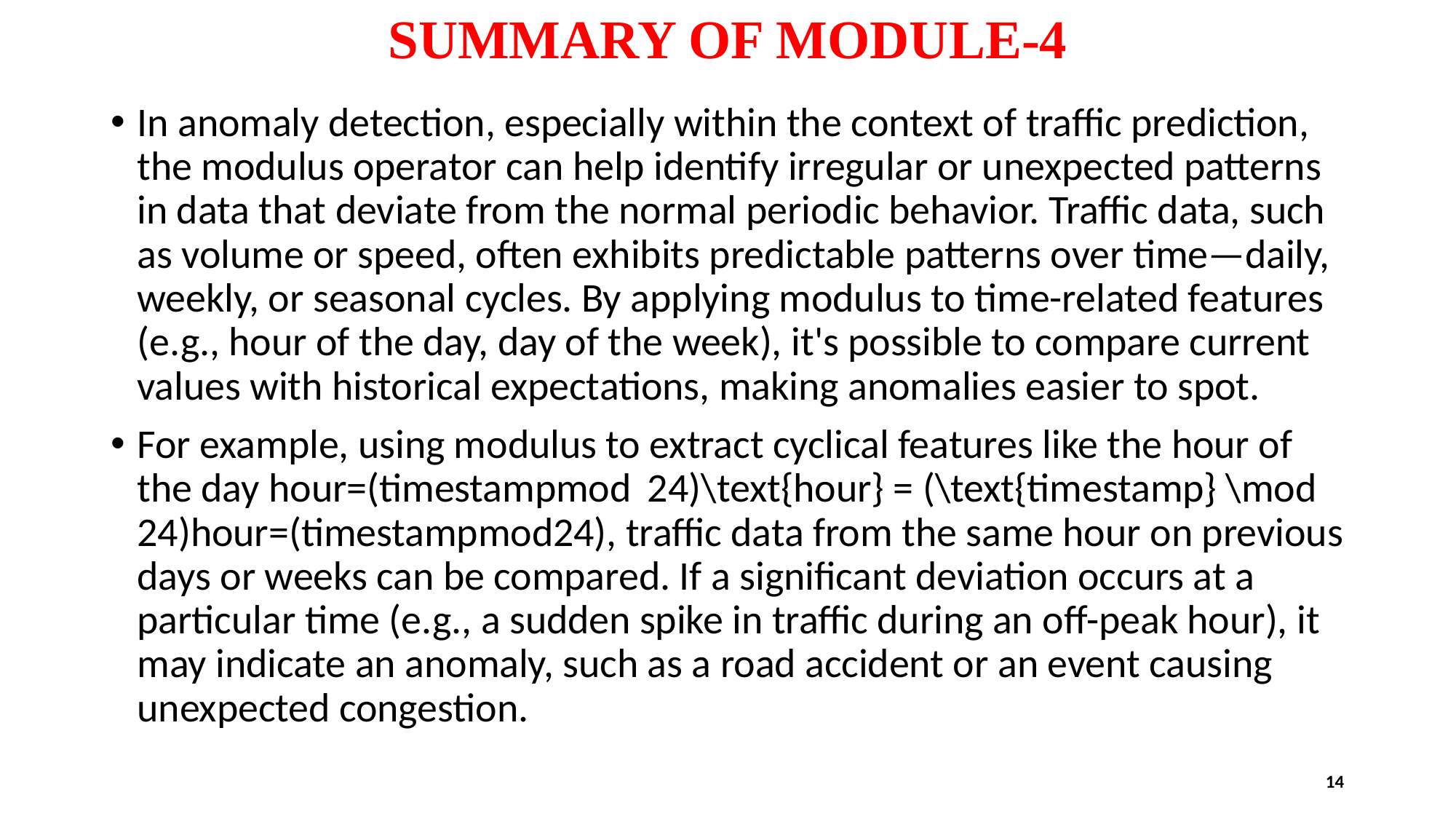

# SUMMARY OF MODULE-4
In anomaly detection, especially within the context of traffic prediction, the modulus operator can help identify irregular or unexpected patterns in data that deviate from the normal periodic behavior. Traffic data, such as volume or speed, often exhibits predictable patterns over time—daily, weekly, or seasonal cycles. By applying modulus to time-related features (e.g., hour of the day, day of the week), it's possible to compare current values with historical expectations, making anomalies easier to spot.
For example, using modulus to extract cyclical features like the hour of the day hour=(timestampmod  24)\text{hour} = (\text{timestamp} \mod 24)hour=(timestampmod24), traffic data from the same hour on previous days or weeks can be compared. If a significant deviation occurs at a particular time (e.g., a sudden spike in traffic during an off-peak hour), it may indicate an anomaly, such as a road accident or an event causing unexpected congestion.

14